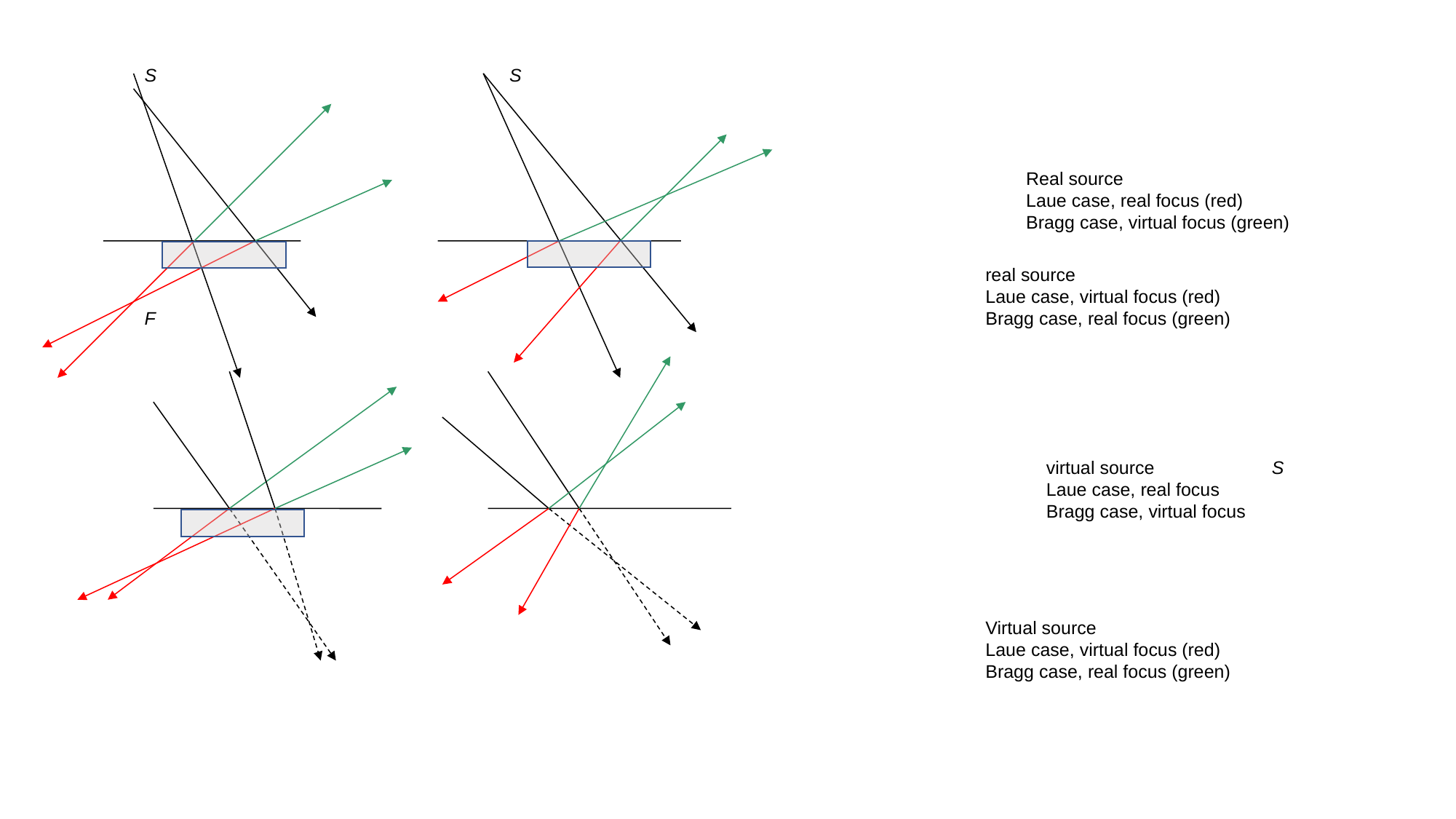

S
S

Real source
Laue case, real focus (red)
Bragg case, virtual focus (green)

real source
Laue case, virtual focus (red)
Bragg case, real focus (green)
F

virtual source                       S
Laue case, real focus
Bragg case, virtual focus

Virtual source
Laue case, virtual focus (red)
Bragg case, real focus (green)